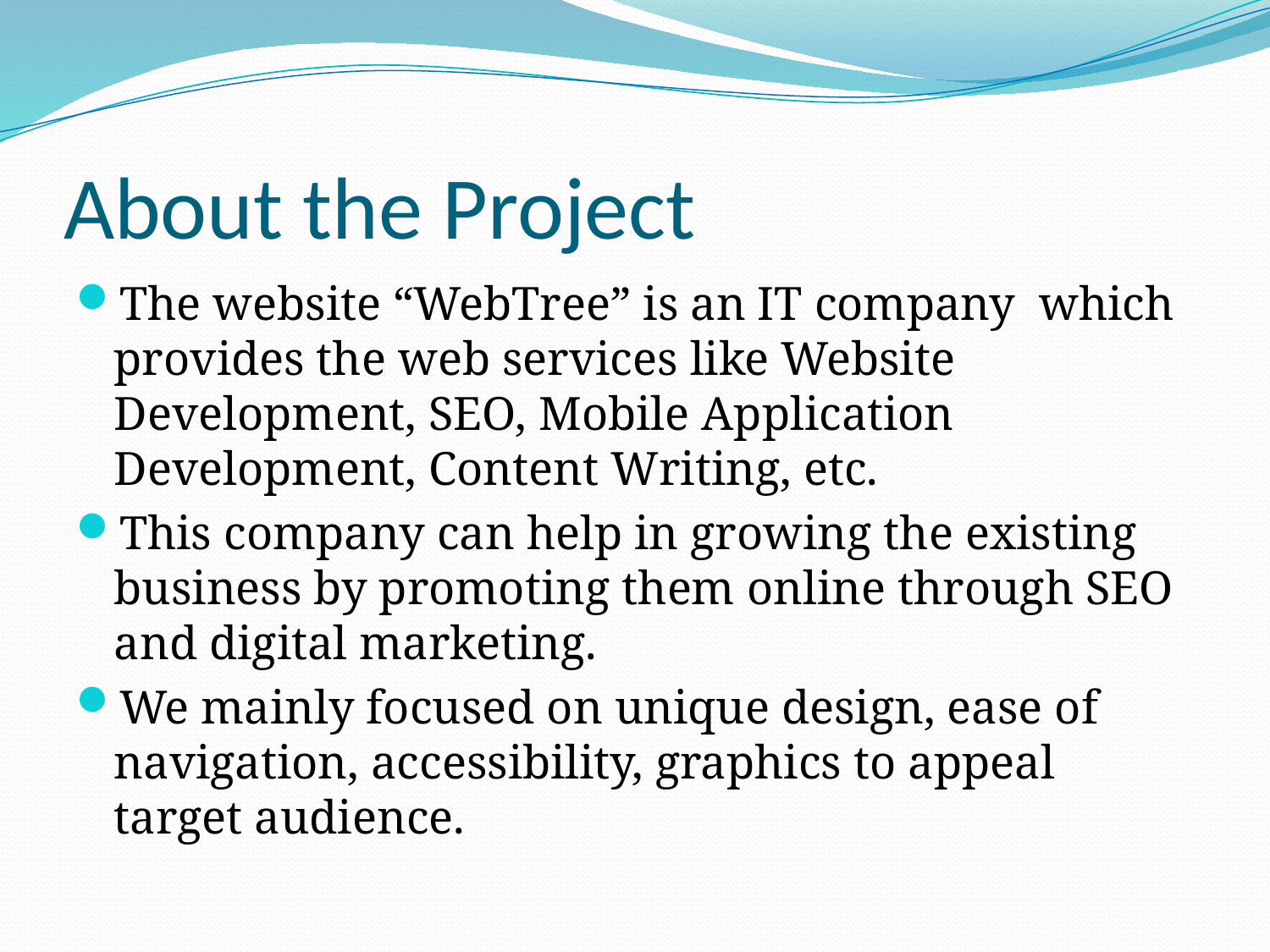

# About the Project
The website “WebTree” is an IT company  which provides the web services like Website Development, SEO, Mobile Application Development, Content Writing, etc.
This company can help in growing the existing business by promoting them online through SEO and digital marketing.
We mainly focused on unique design, ease of navigation, accessibility, graphics to appeal target audience.